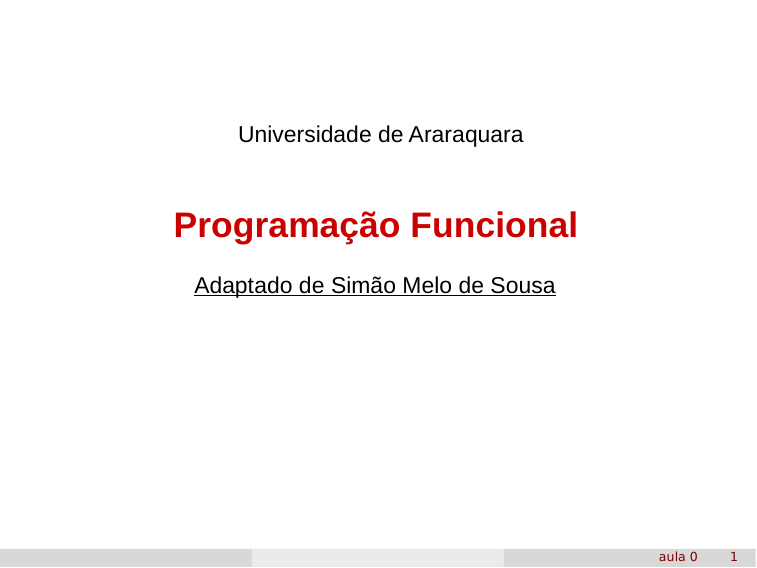

Universidade de Araraquara
Programação Funcional
Adaptado de Simão Melo de Sousa

aula 0
1